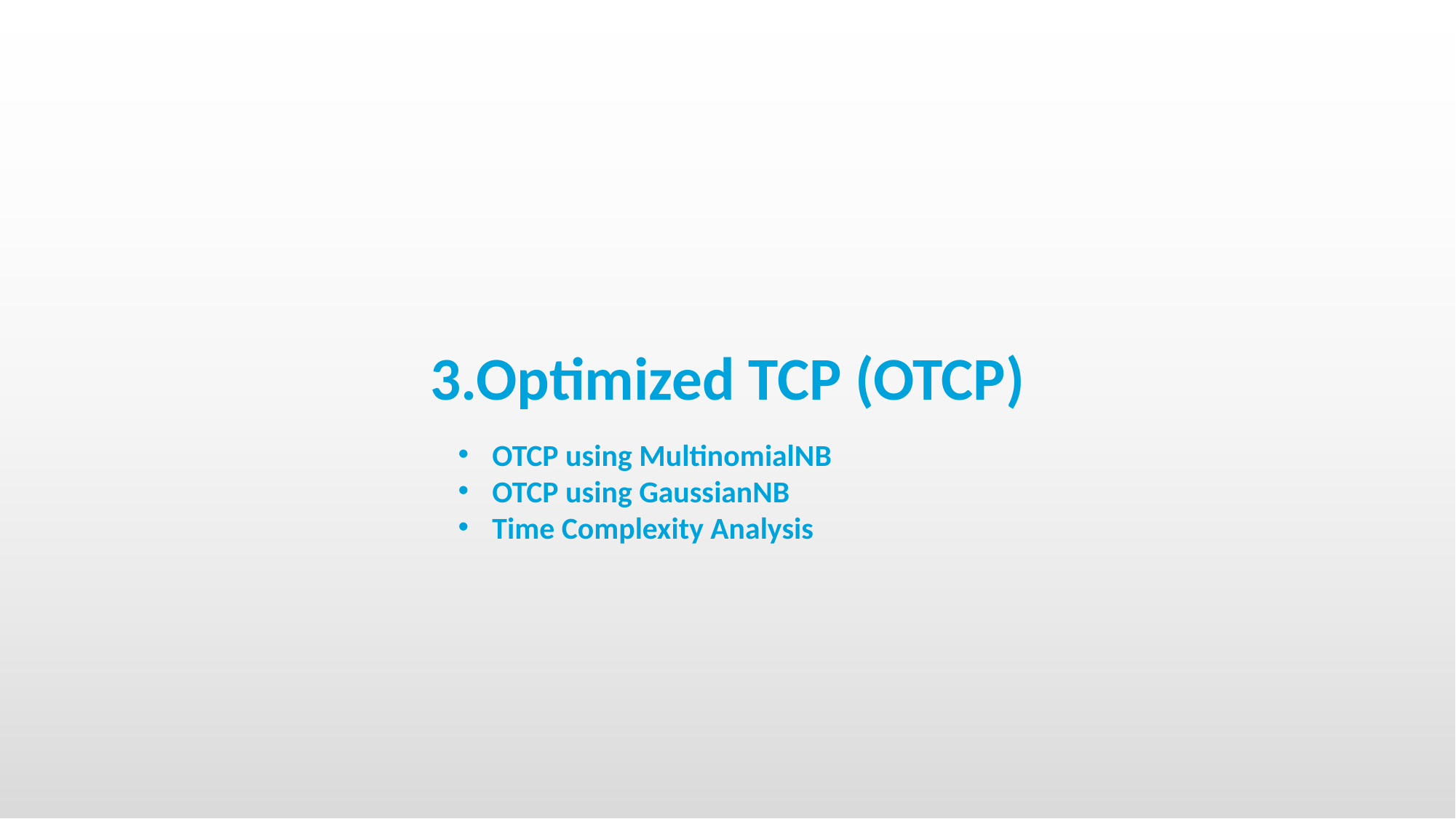

3.Optimized TCP (OTCP)
OTCP using MultinomialNB
OTCP using GaussianNB
Time Complexity Analysis
16